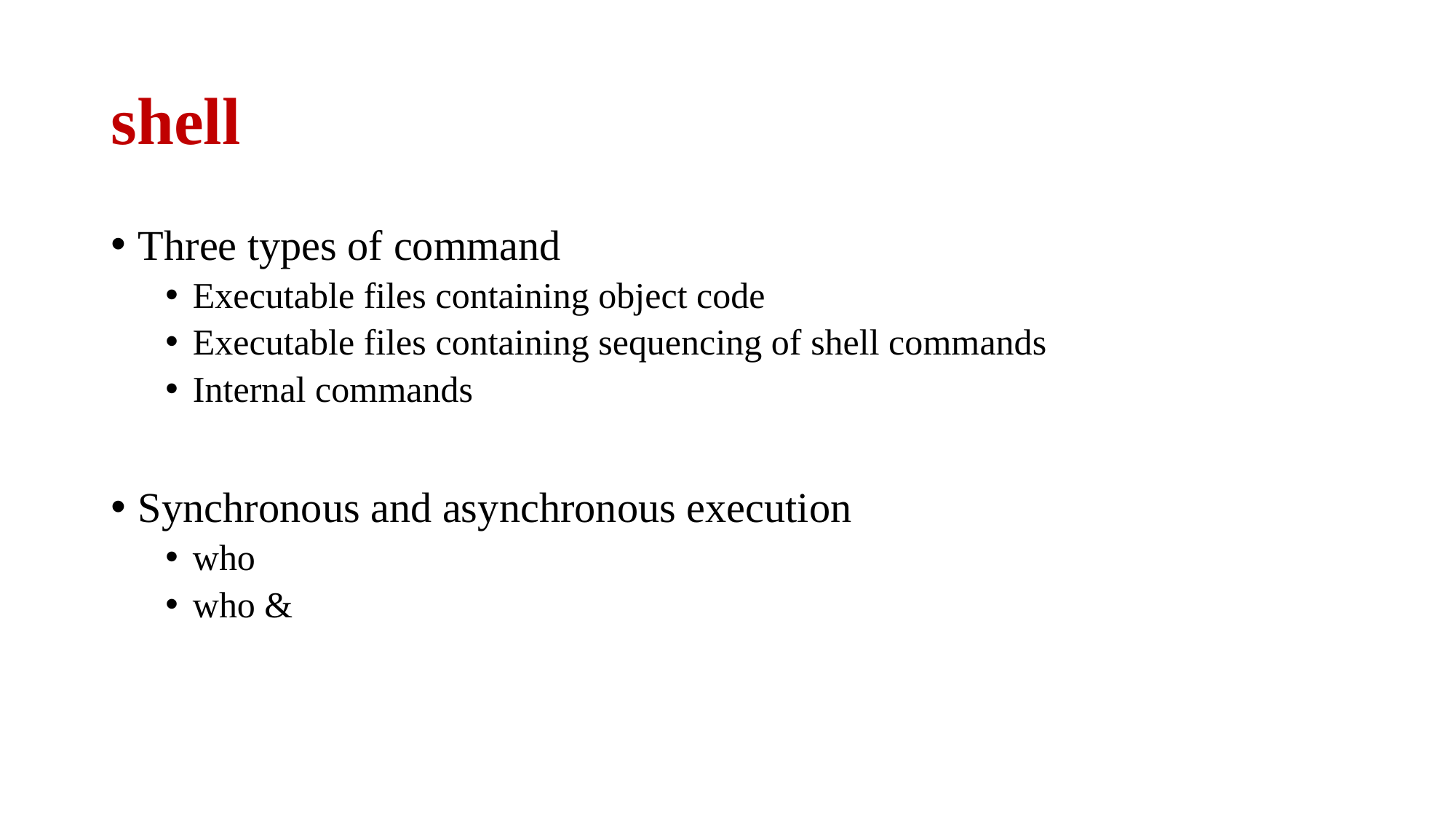

# shell
Three types of command
Executable files containing object code
Executable files containing sequencing of shell commands
Internal commands

Synchronous and asynchronous execution
who
who &